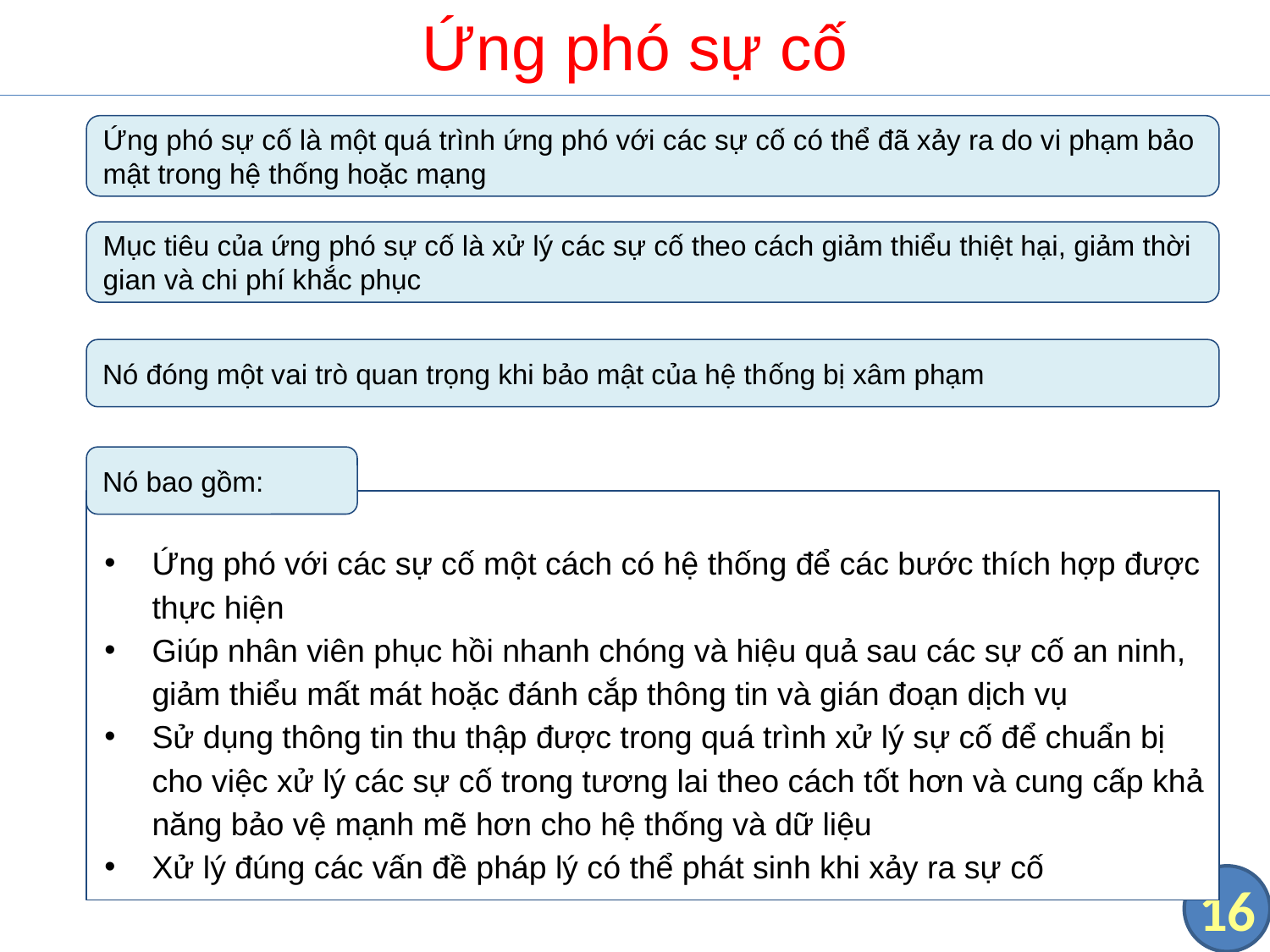

# Ứng phó sự cố
Ứng phó sự cố là một quá trình ứng phó với các sự cố có thể đã xảy ra do vi phạm bảo mật trong hệ thống hoặc mạng
Mục tiêu của ứng phó sự cố là xử lý các sự cố theo cách giảm thiểu thiệt hại, giảm thời gian và chi phí khắc phục
Nó đóng một vai trò quan trọng khi bảo mật của hệ thống bị xâm phạm
Nó bao gồm:

Ứng phó với các sự cố một cách có hệ thống để các bước thích hợp được thực hiện
Giúp nhân viên phục hồi nhanh chóng và hiệu quả sau các sự cố an ninh, giảm thiểu mất mát hoặc đánh cắp thông tin và gián đoạn dịch vụ
Sử dụng thông tin thu thập được trong quá trình xử lý sự cố để chuẩn bị cho việc xử lý các sự cố trong tương lai theo cách tốt hơn và cung cấp khả năng bảo vệ mạnh mẽ hơn cho hệ thống và dữ liệu
Xử lý đúng các vấn đề pháp lý có thể phát sinh khi xảy ra sự cố

16